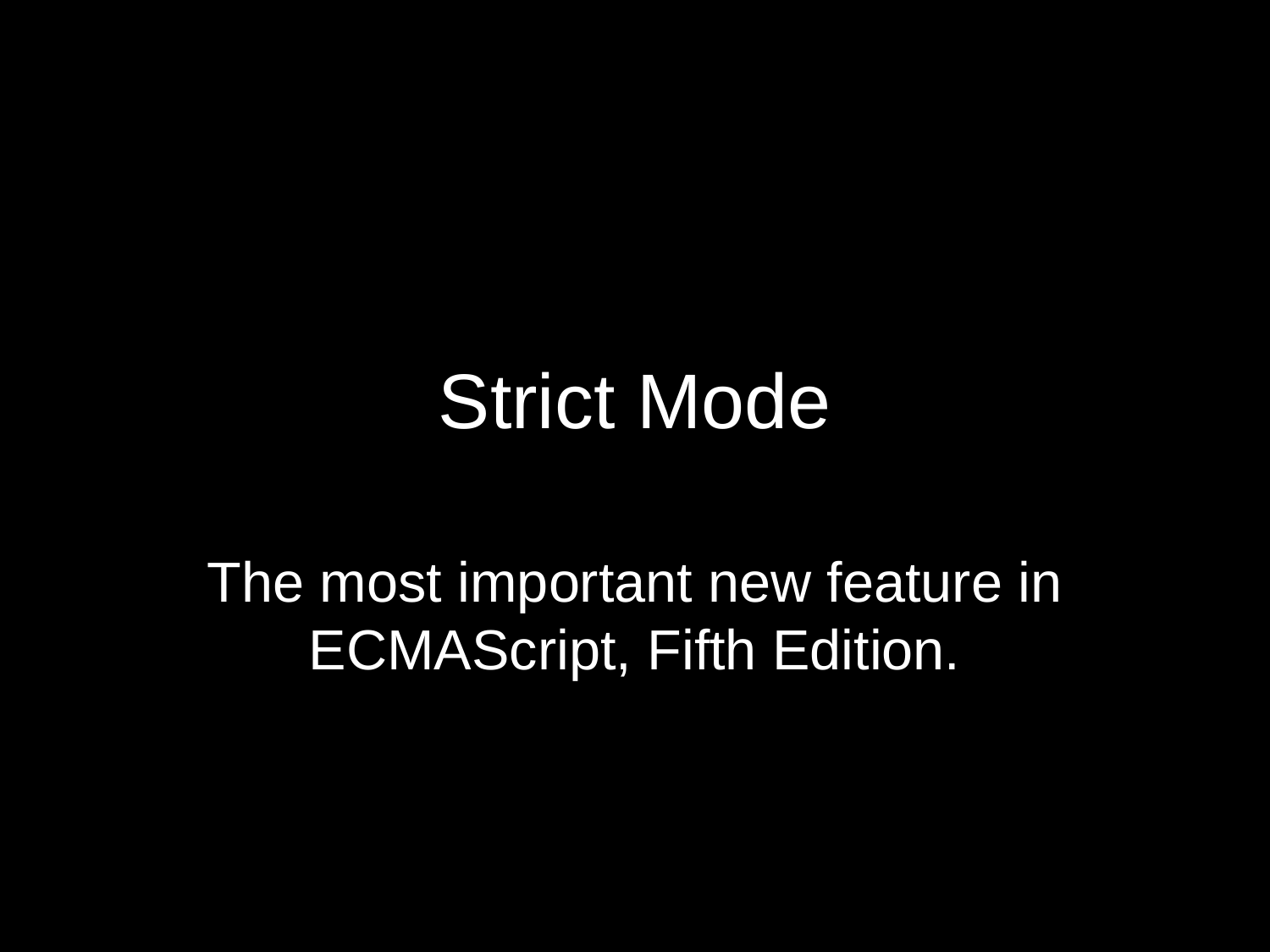

# Strict Mode
The most important new feature in ECMAScript, Fifth Edition.